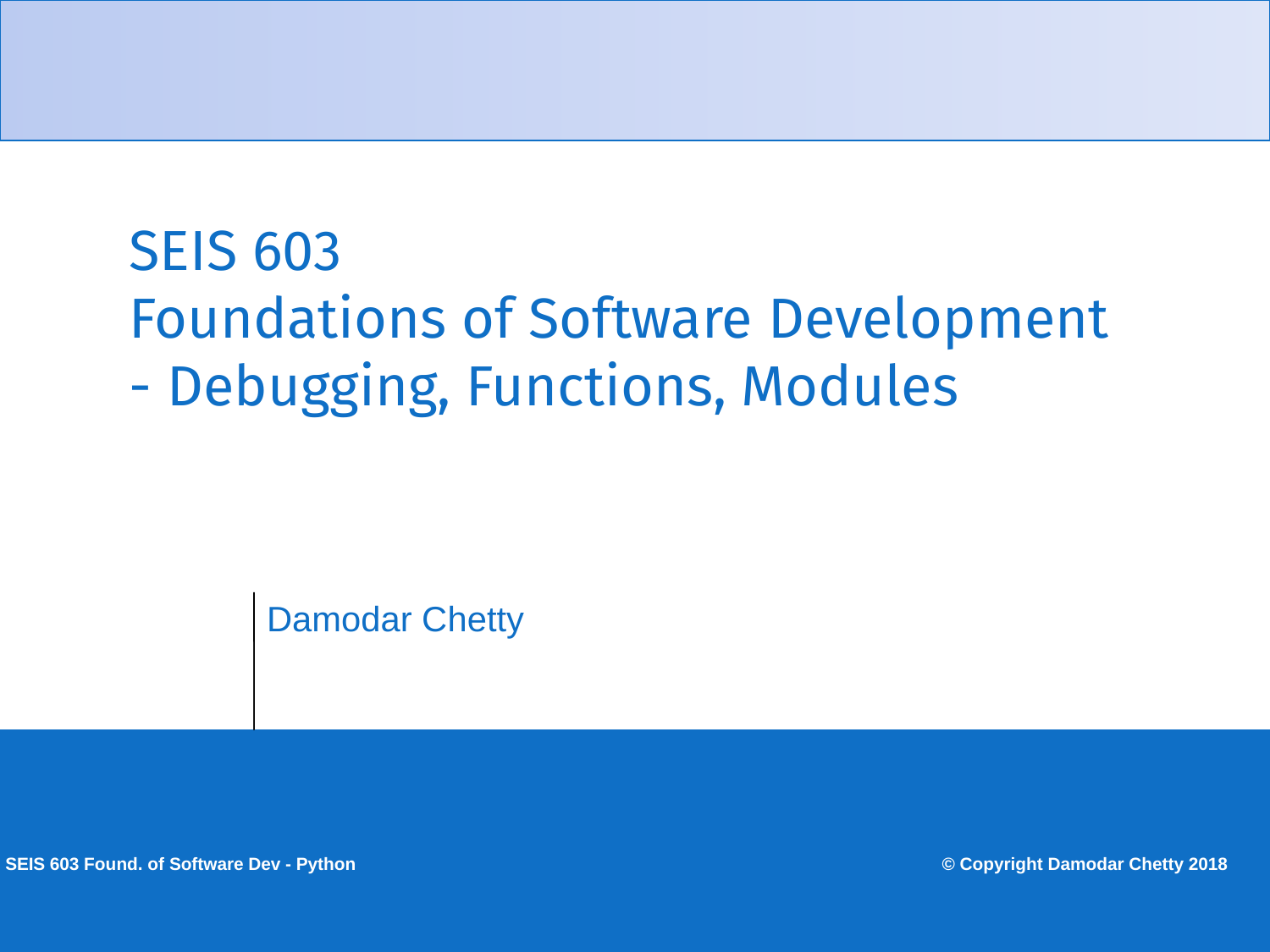

# SEIS 603 Foundations of Software Development - Debugging, Functions, Modules
Damodar Chetty